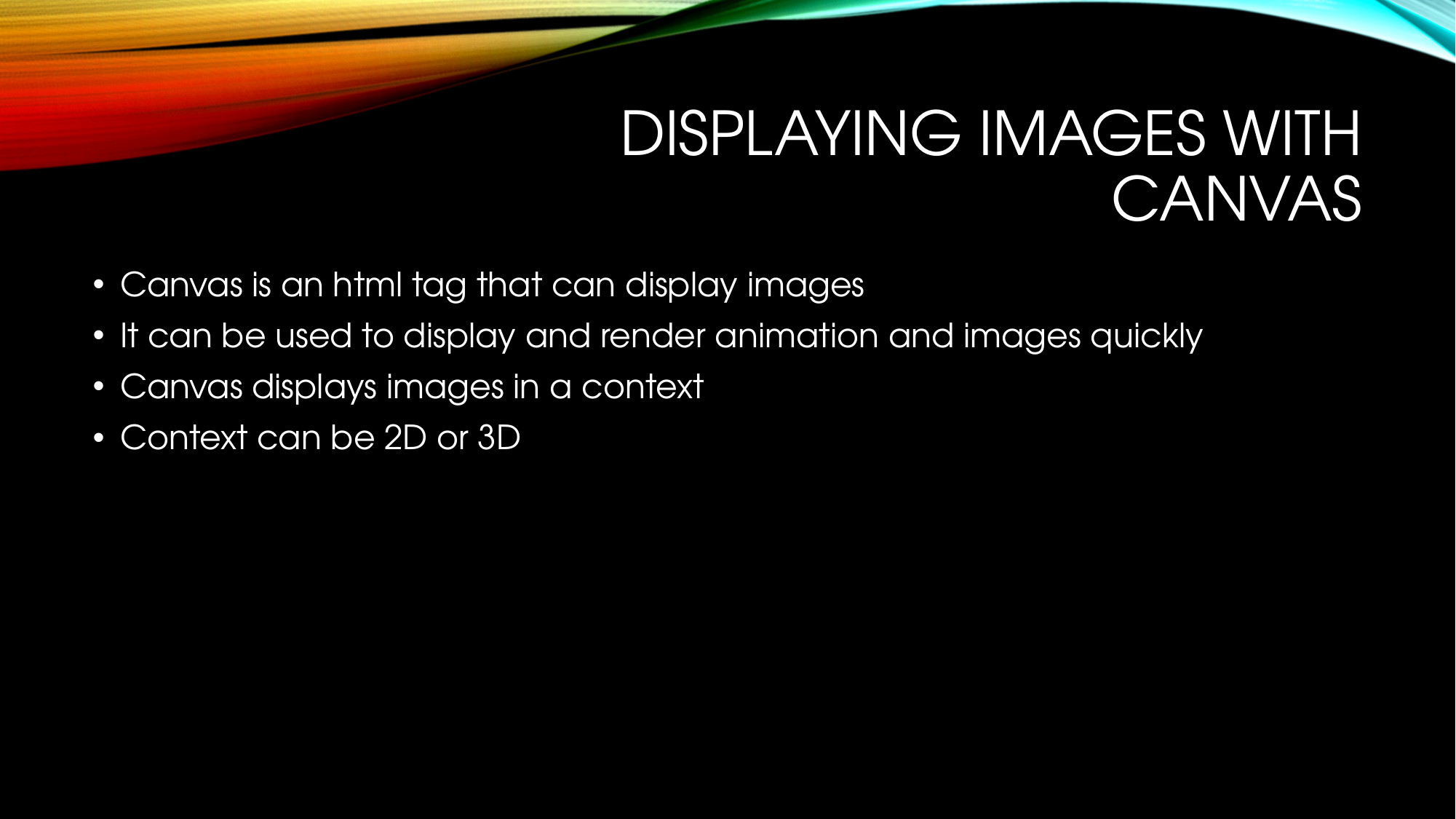

# Displaying images with canvas
Canvas is an html tag that can display images
It can be used to display and render animation and images quickly
Canvas displays images in a context
Context can be 2D or 3D